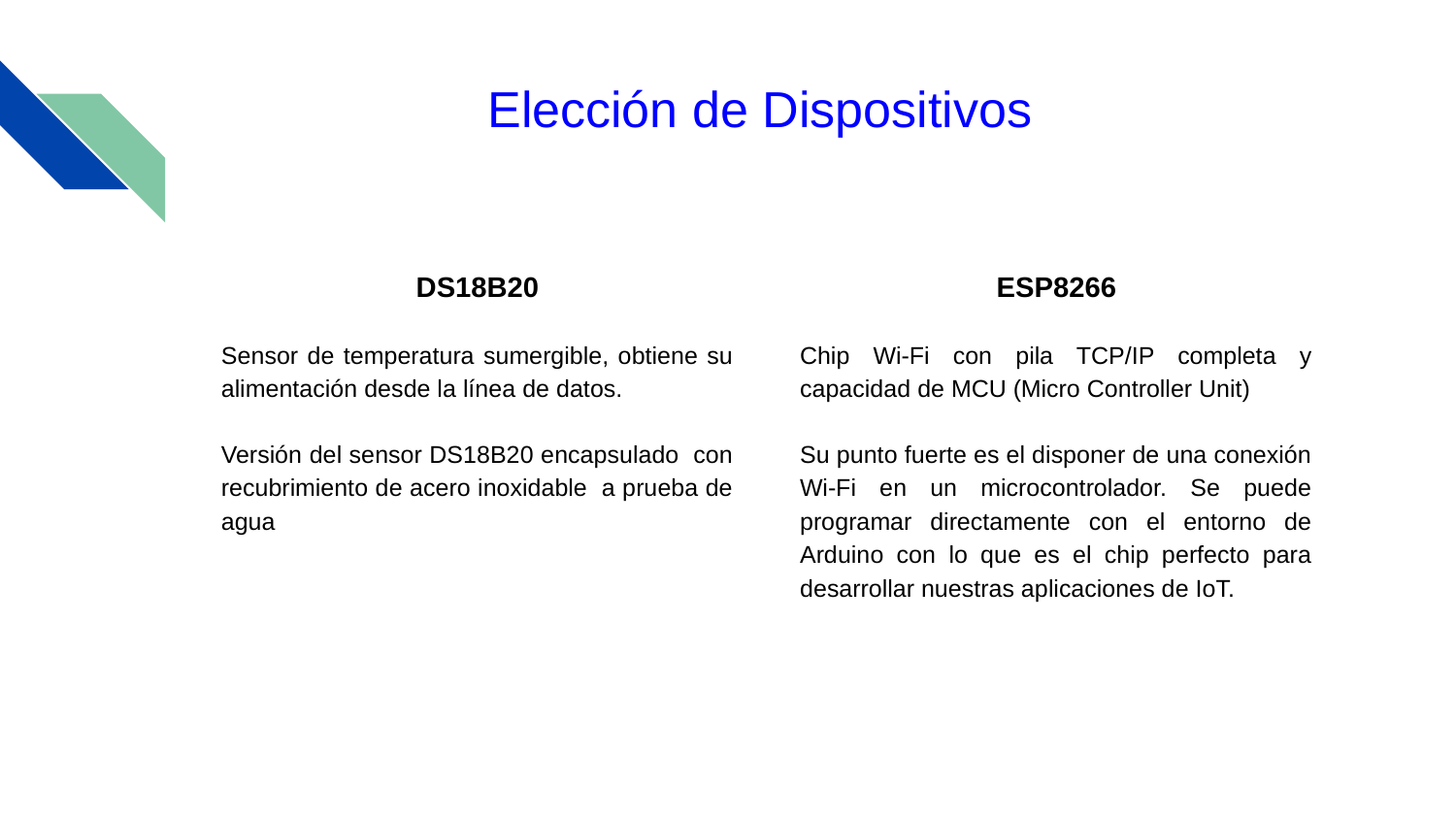

# Elección de Dispositivos
DS18B20
Sensor de temperatura sumergible, obtiene su alimentación desde la línea de datos.
Versión del sensor DS18B20 encapsulado  con recubrimiento de acero inoxidable  a prueba de agua

ESP8266
Chip Wi-Fi con pila TCP/IP completa y capacidad de MCU (Micro Controller Unit)
Su punto fuerte es el disponer de una conexión Wi-Fi en un microcontrolador. Se puede programar directamente con el entorno de Arduino con lo que es el chip perfecto para desarrollar nuestras aplicaciones de IoT.